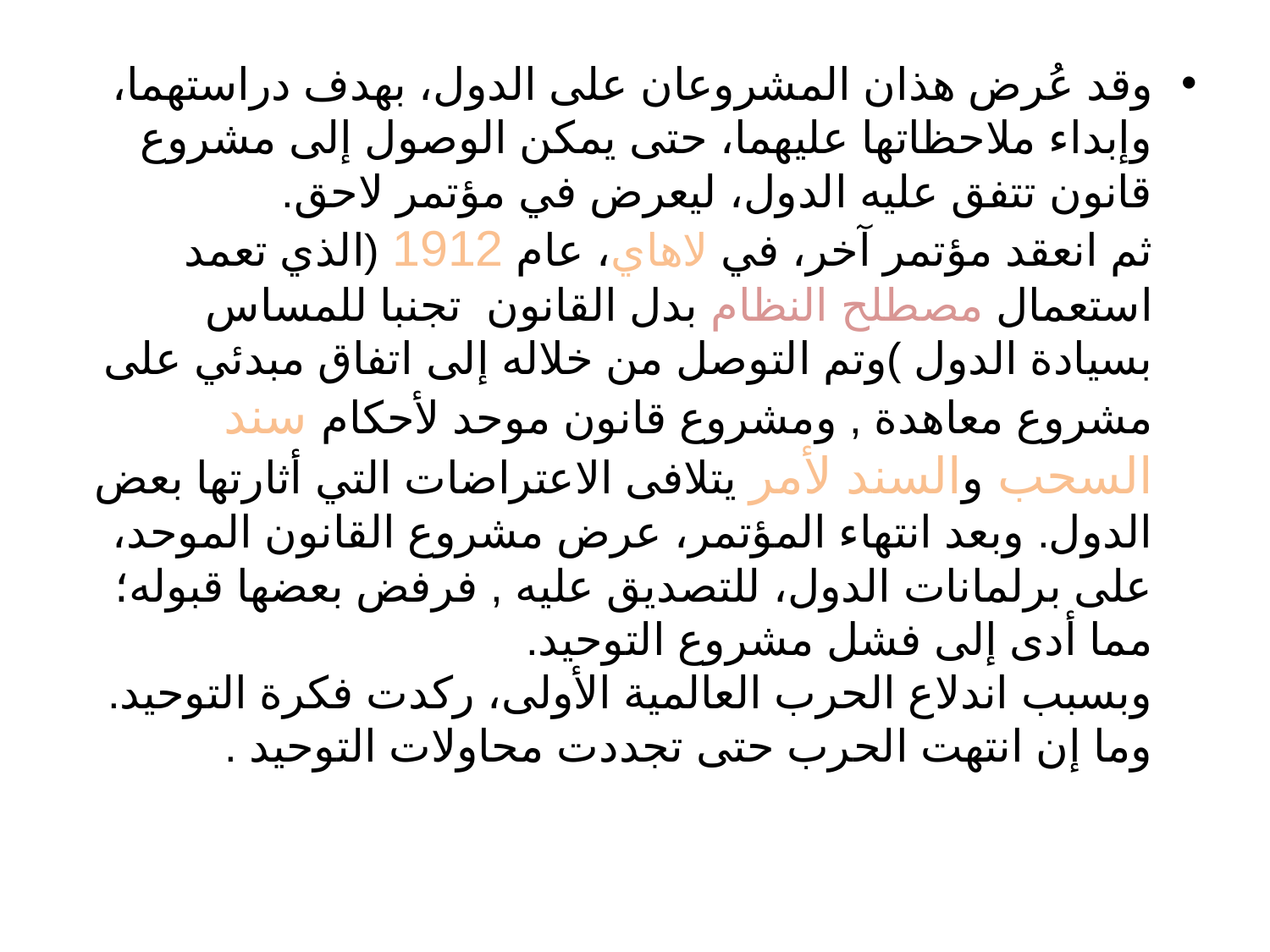

وقد عُرض هذان المشروعان على الدول، بهدف دراستهما، وإبداء ملاحظاتها عليهما، حتى يمكن الوصول إلى مشروع قانون تتفق عليه الدول، ليعرض في مؤتمر لاحق. 
ثم انعقد مؤتمر آخر، في لاهاي، عام 1912 (الذي تعمد استعمال مصطلح النظام بدل القانون  تجنبا للمساس بسيادة الدول )وتم التوصل من خلاله إلى اتفاق مبدئي على مشروع معاهدة , ومشروع قانون موحد لأحكام سند السحب والسند لأمر يتلافى الاعتراضات التي أثارتها بعض الدول. وبعد انتهاء المؤتمر، عرض مشروع القانون الموحد، على برلمانات الدول، للتصديق عليه , فرفض بعضها قبوله؛ مما أدى إلى فشل مشروع التوحيد. 
وبسبب اندلاع الحرب العالمية الأولى، ركدت فكرة التوحيد. وما إن انتهت الحرب حتى تجددت محاولات التوحيد .